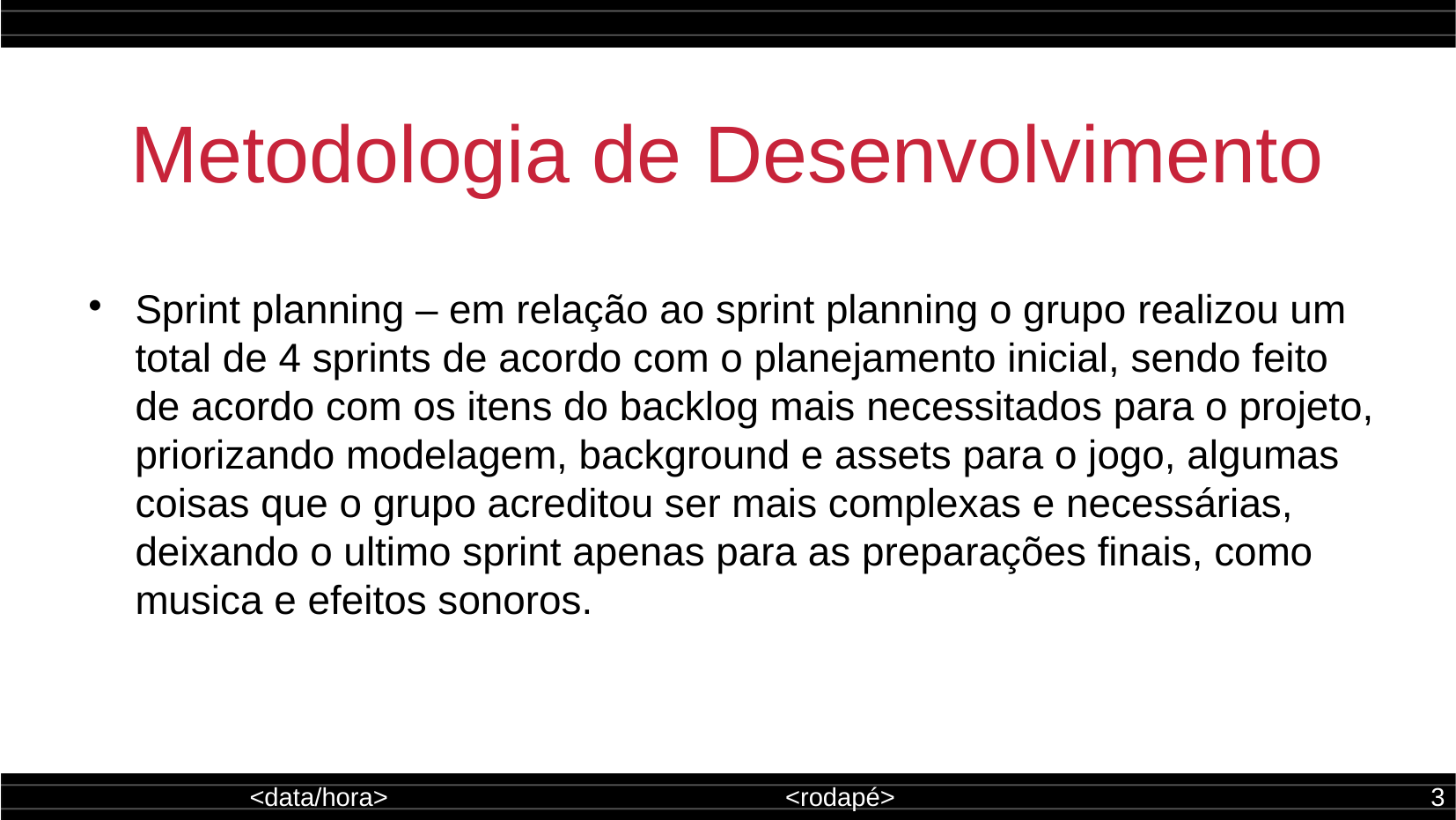

Metodologia de Desenvolvimento
Sprint planning – em relação ao sprint planning o grupo realizou um total de 4 sprints de acordo com o planejamento inicial, sendo feito de acordo com os itens do backlog mais necessitados para o projeto, priorizando modelagem, background e assets para o jogo, algumas coisas que o grupo acreditou ser mais complexas e necessárias, deixando o ultimo sprint apenas para as preparações finais, como musica e efeitos sonoros.